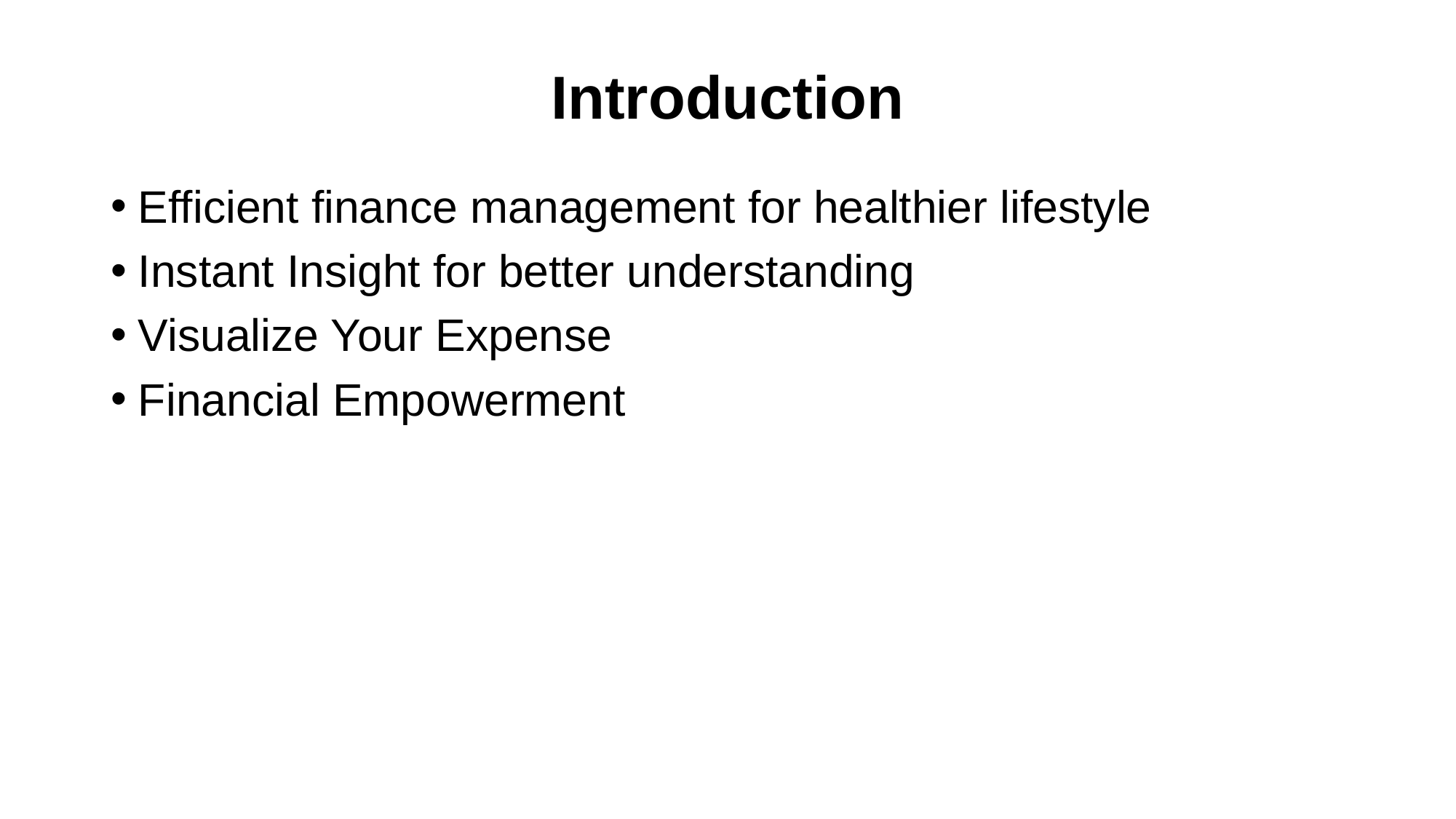

# Introduction
Efficient finance management for healthier lifestyle
Instant Insight for better understanding
Visualize Your Expense
Financial Empowerment